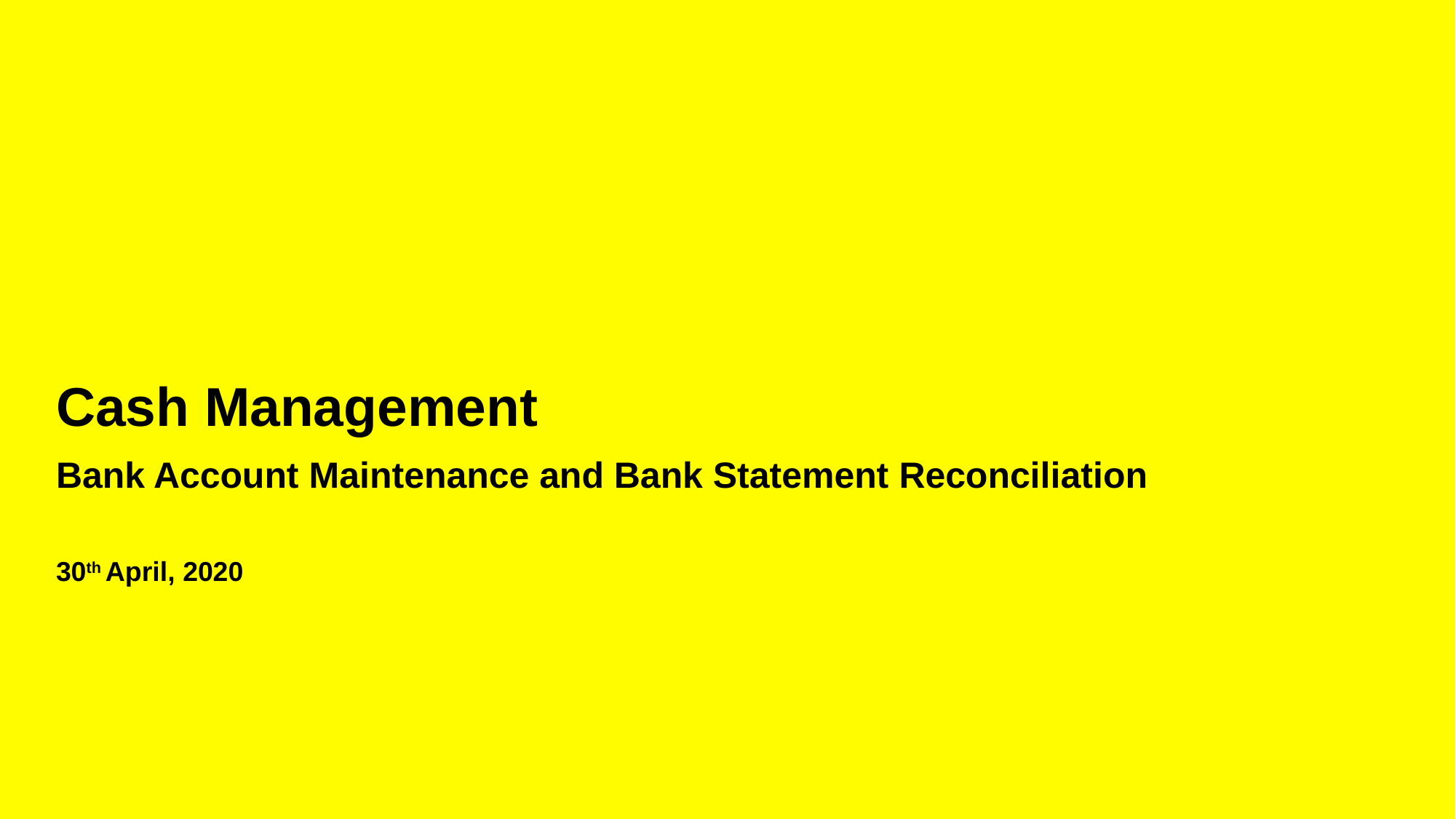

# Cash Management
Bank Account Maintenance and Bank Statement Reconciliation
30th April, 2020